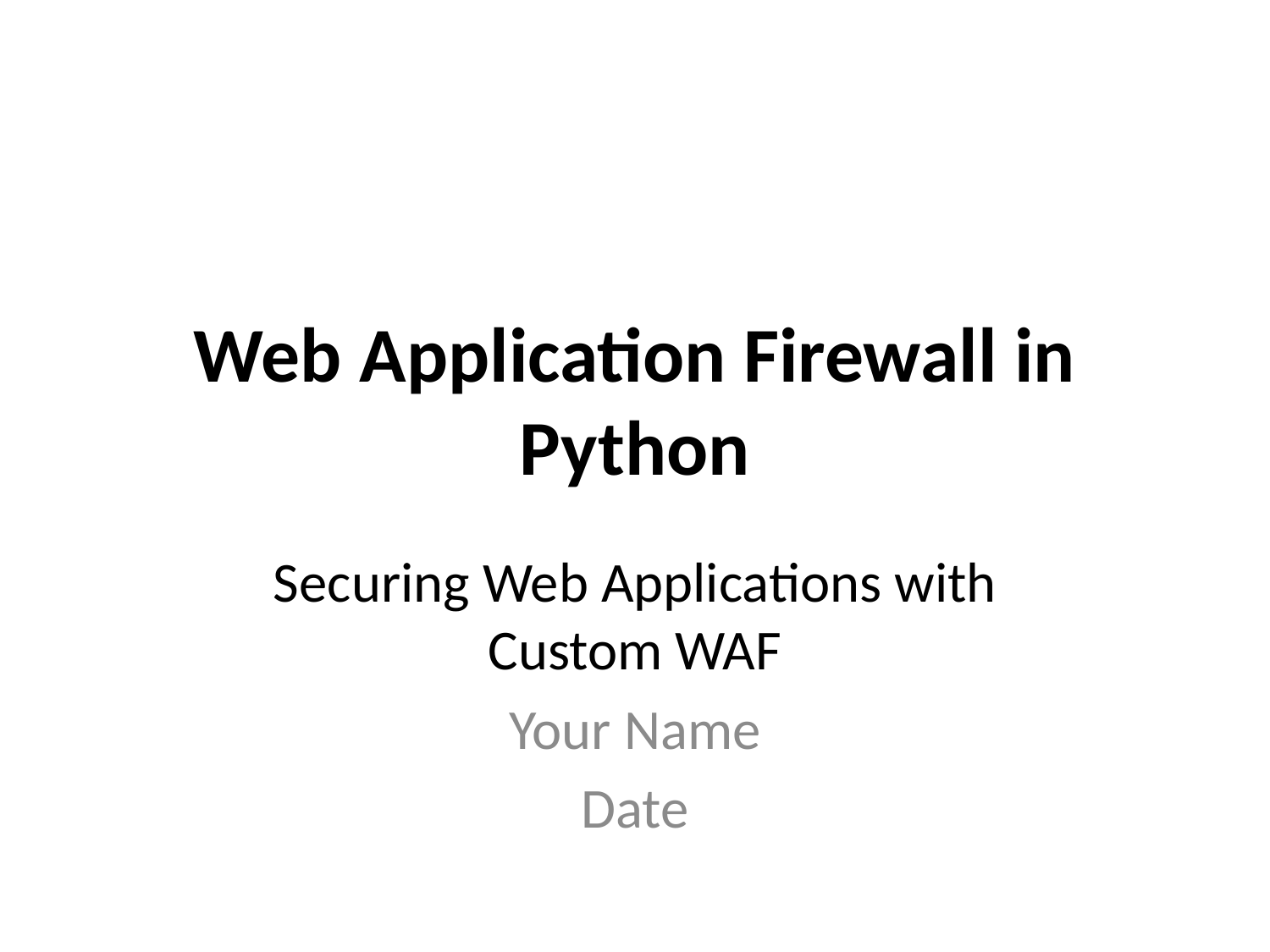

# Web Application Firewall in Python
Securing Web Applications with Custom WAF
Your Name
Date